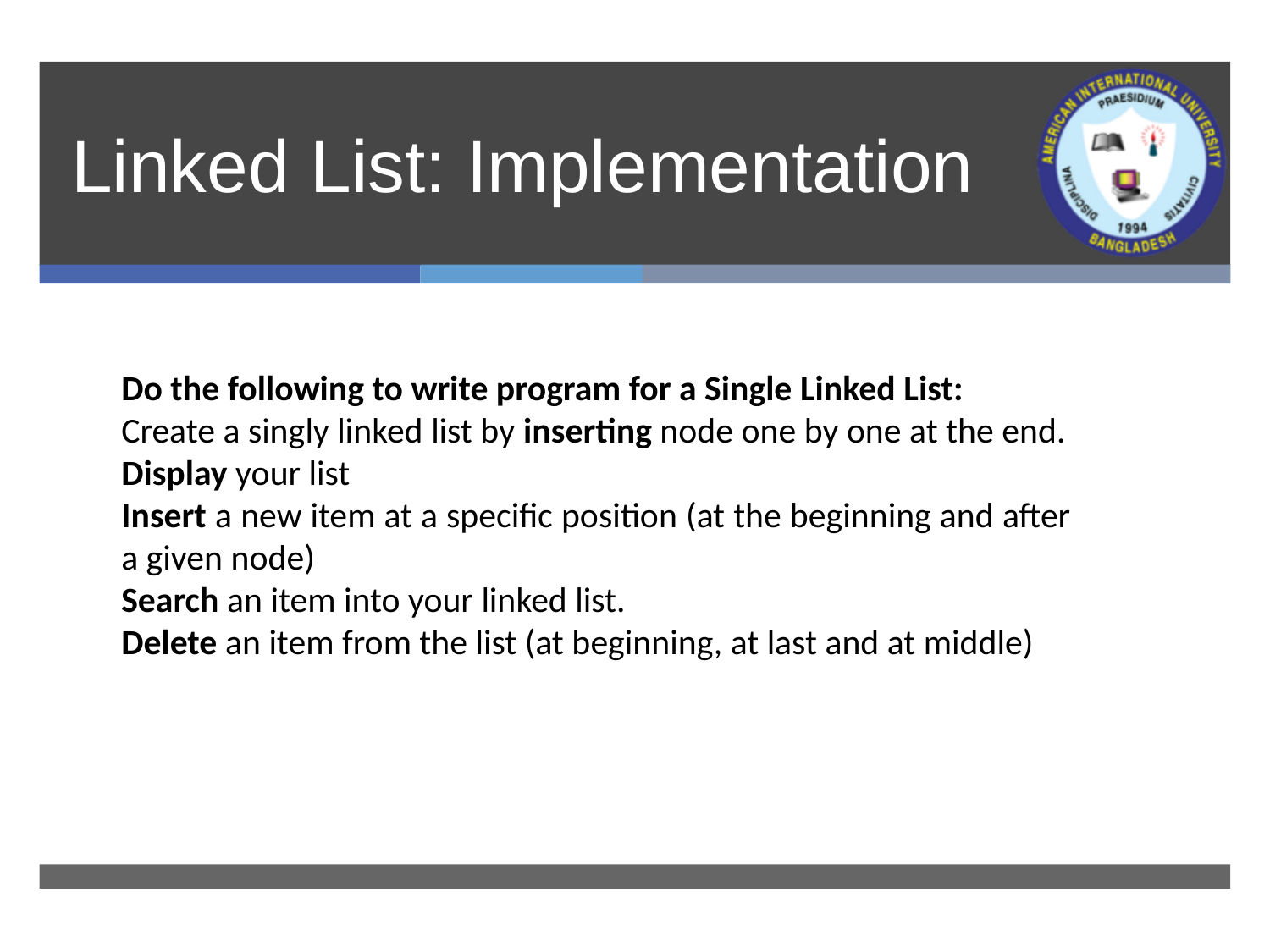

# Linked List: Implementation
Do the following to write program for a Single Linked List:
Create a singly linked list by inserting node one by one at the end.
Display your list
Insert a new item at a specific position (at the beginning and after a given node)
Search an item into your linked list.
Delete an item from the list (at beginning, at last and at middle)